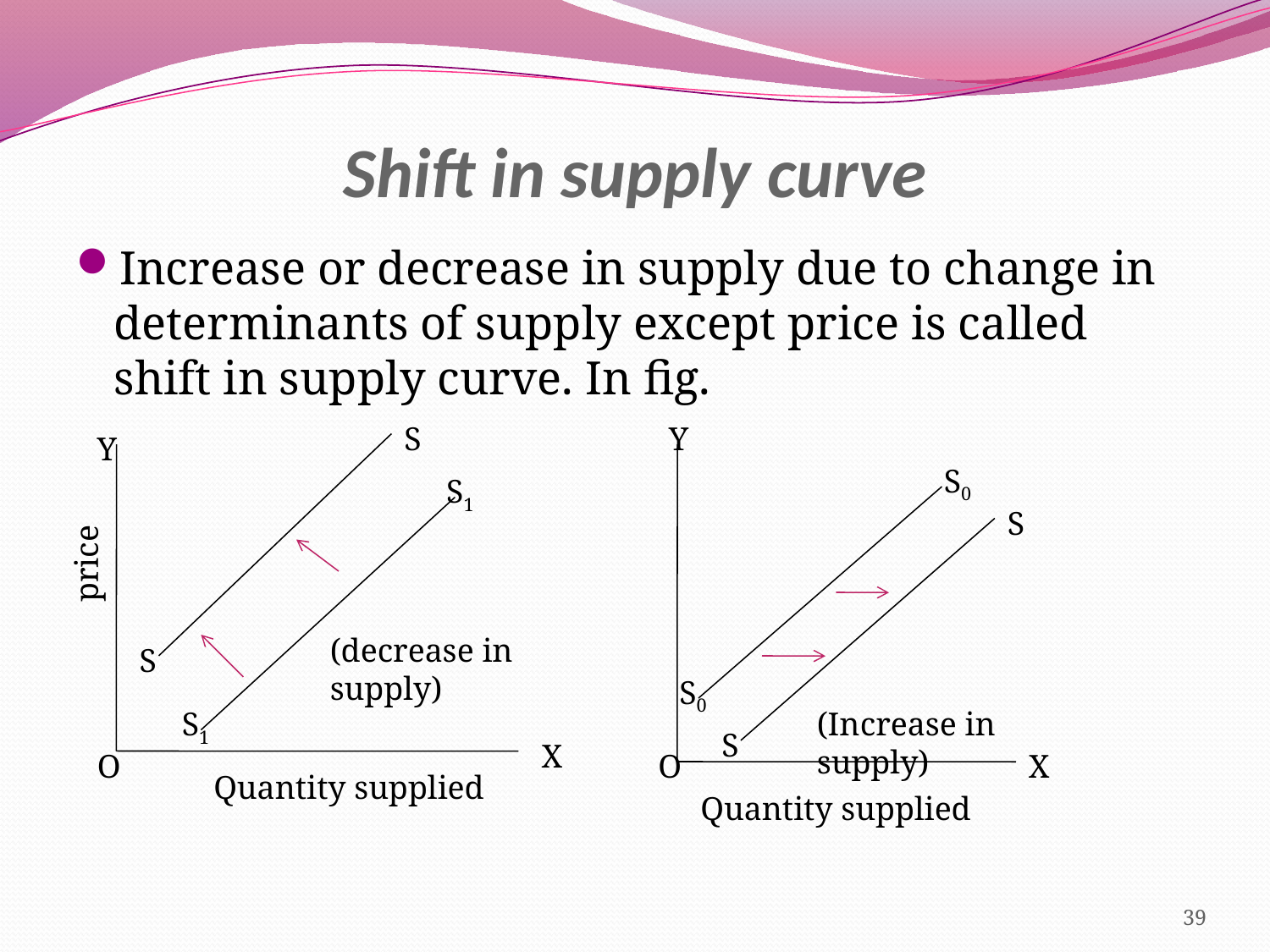

# Shift in supply curve
Increase or decrease in supply due to change in determinants of supply except price is called shift in supply curve. In fig.
S
Y
Y
S0
S1
S
price
(decrease in supply)
S
S0
S1
(Increase in supply)
S
X
O
O
X
Quantity supplied
Quantity supplied
39